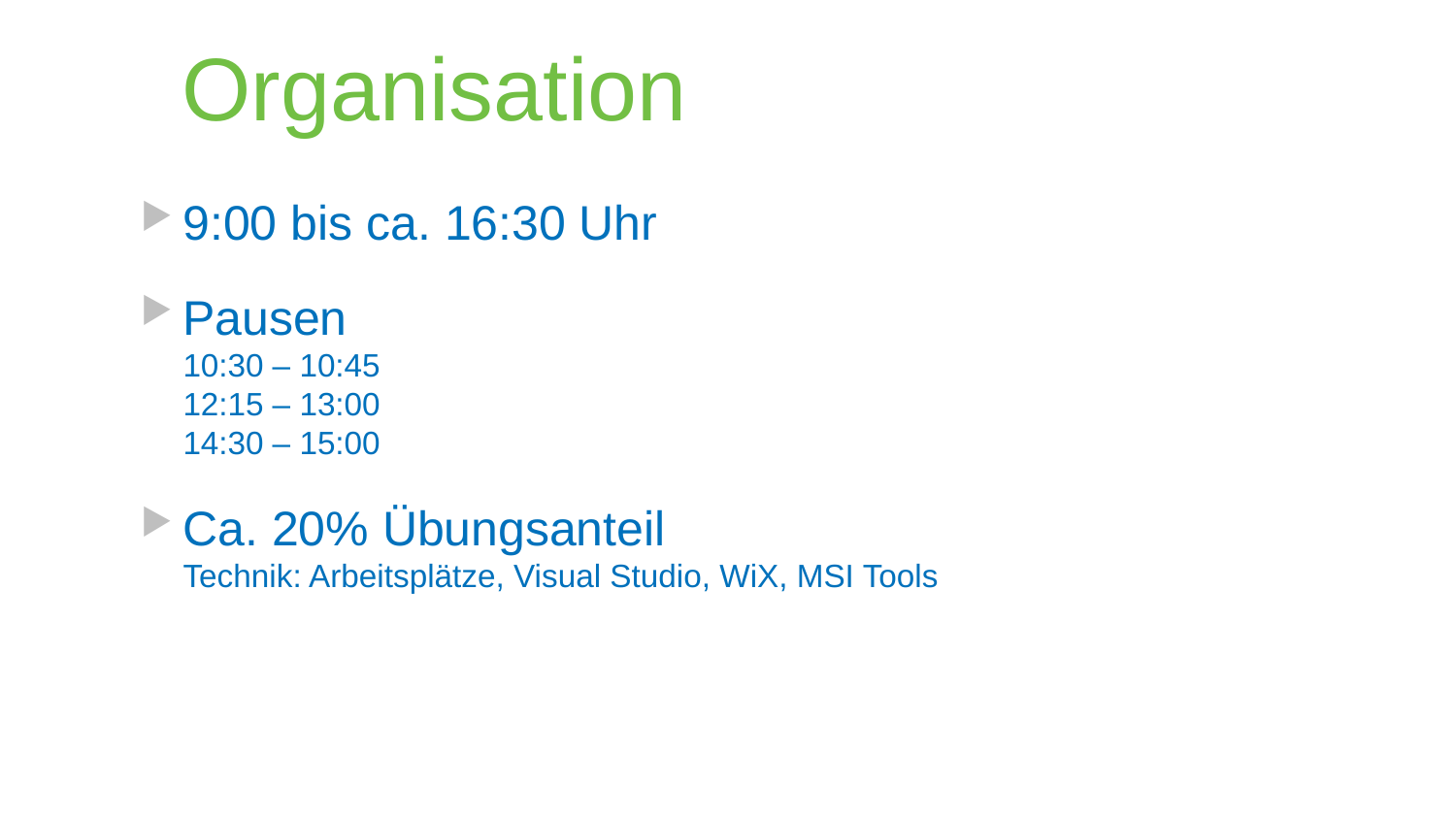

# Organisation
9:00 bis ca. 16:30 Uhr
Pausen
10:30 – 10:45
12:15 – 13:00
14:30 – 15:00
Ca. 20% Übungsanteil
Technik: Arbeitsplätze, Visual Studio, WiX, MSI Tools